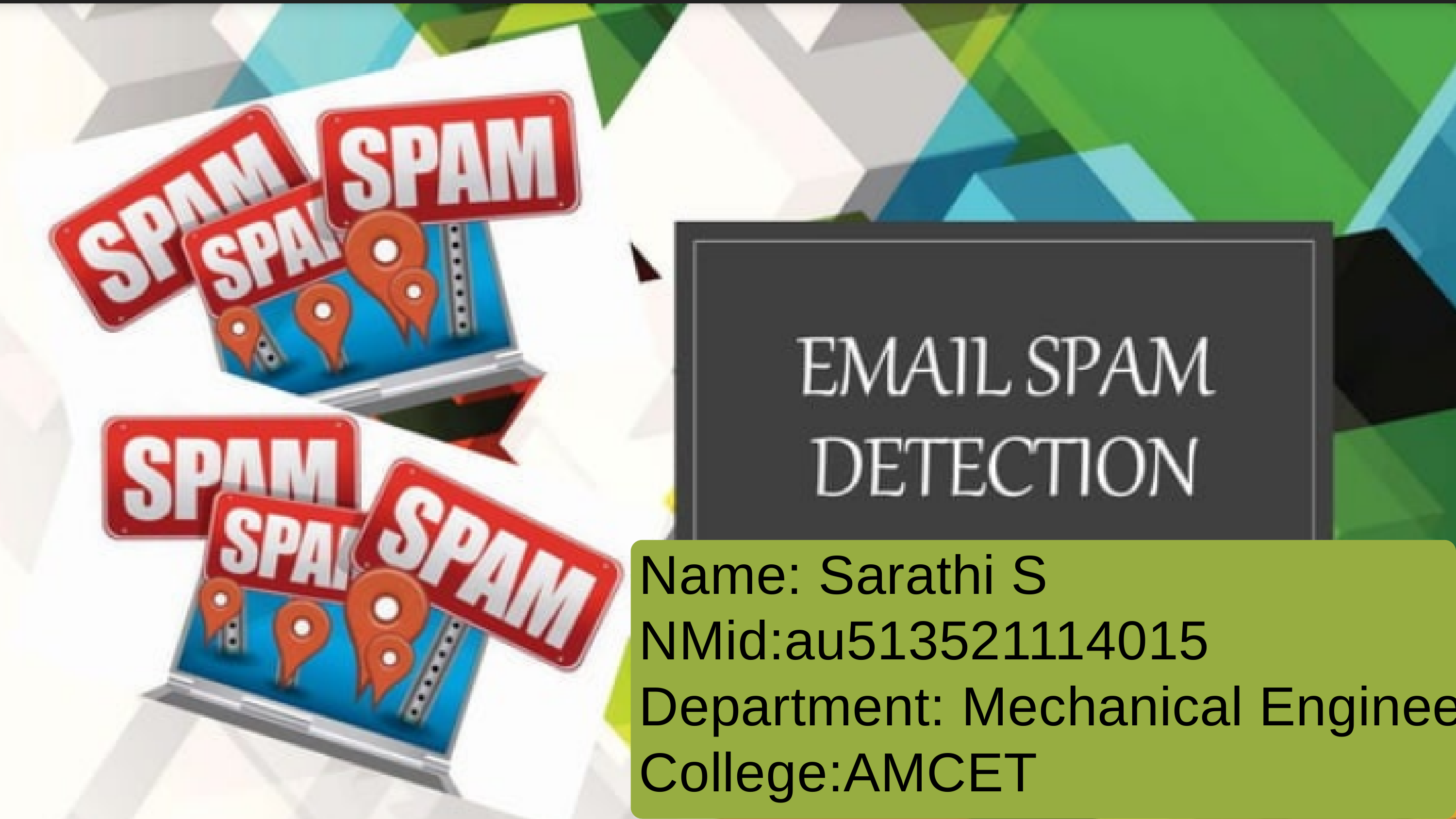

Name: Sarathi S
NMid:au513521114015
Department: Mechanical Engineering
College:AMCET